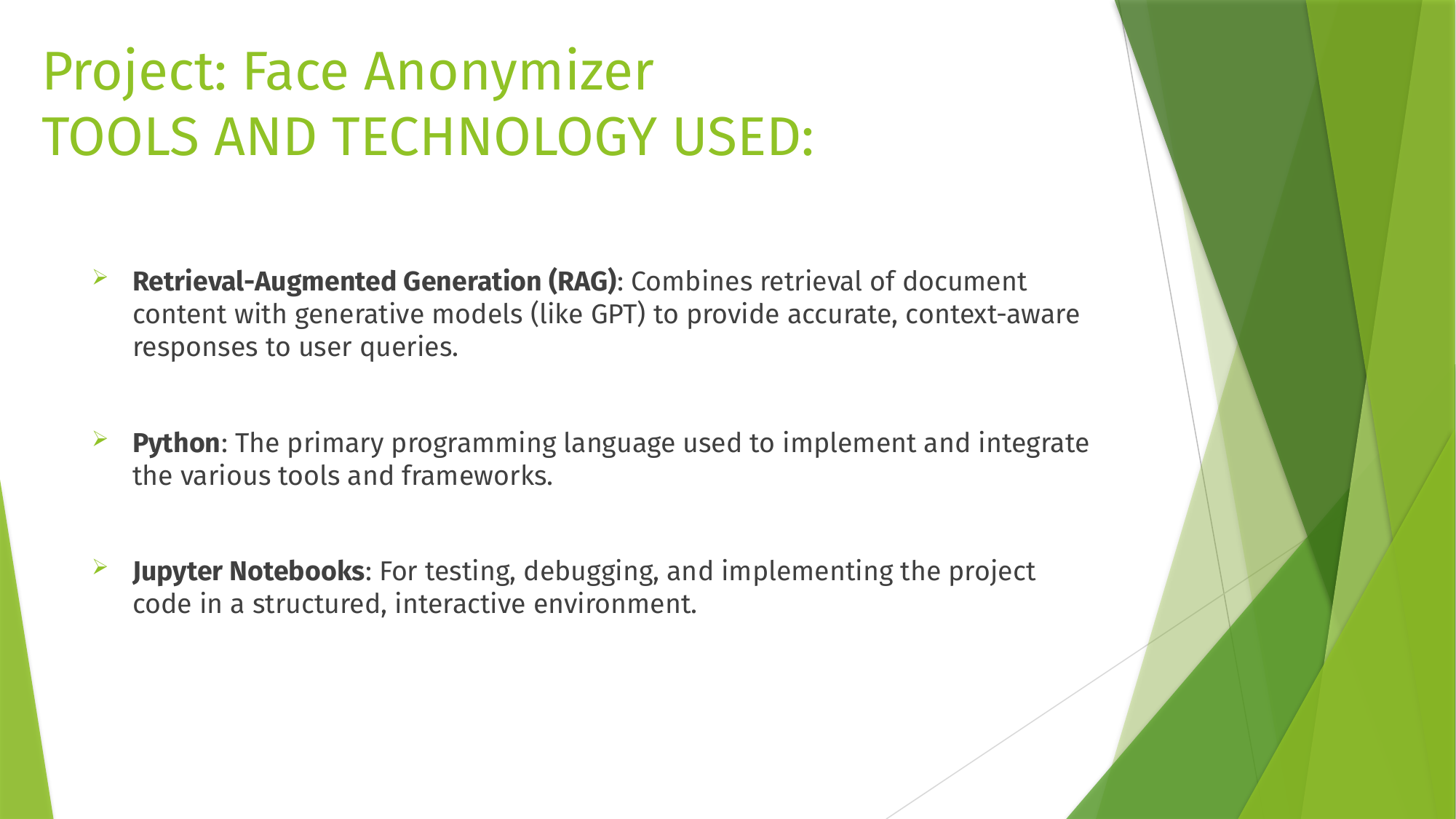

# Project: Face Anonymizer TOOLS AND TECHNOLOGY USED:
Retrieval-Augmented Generation (RAG): Combines retrieval of document content with generative models (like GPT) to provide accurate, context-aware responses to user queries.

Python: The primary programming language used to implement and integrate the various tools and frameworks.

Jupyter Notebooks: For testing, debugging, and implementing the project code in a structured, interactive environment.